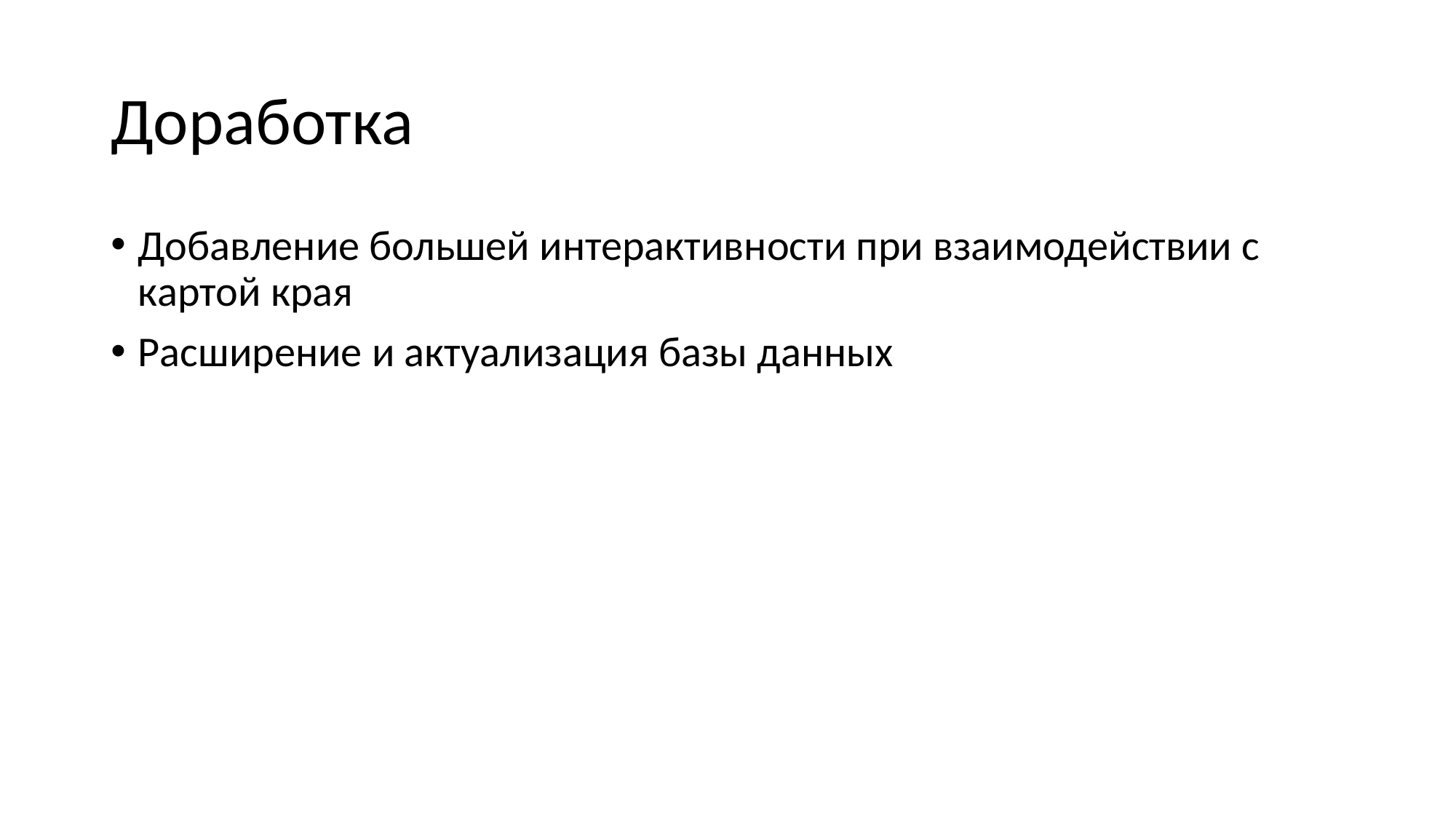

# Доработка
Добавление большей интерактивности при взаимодействии с картой края
Расширение и актуализация базы данных